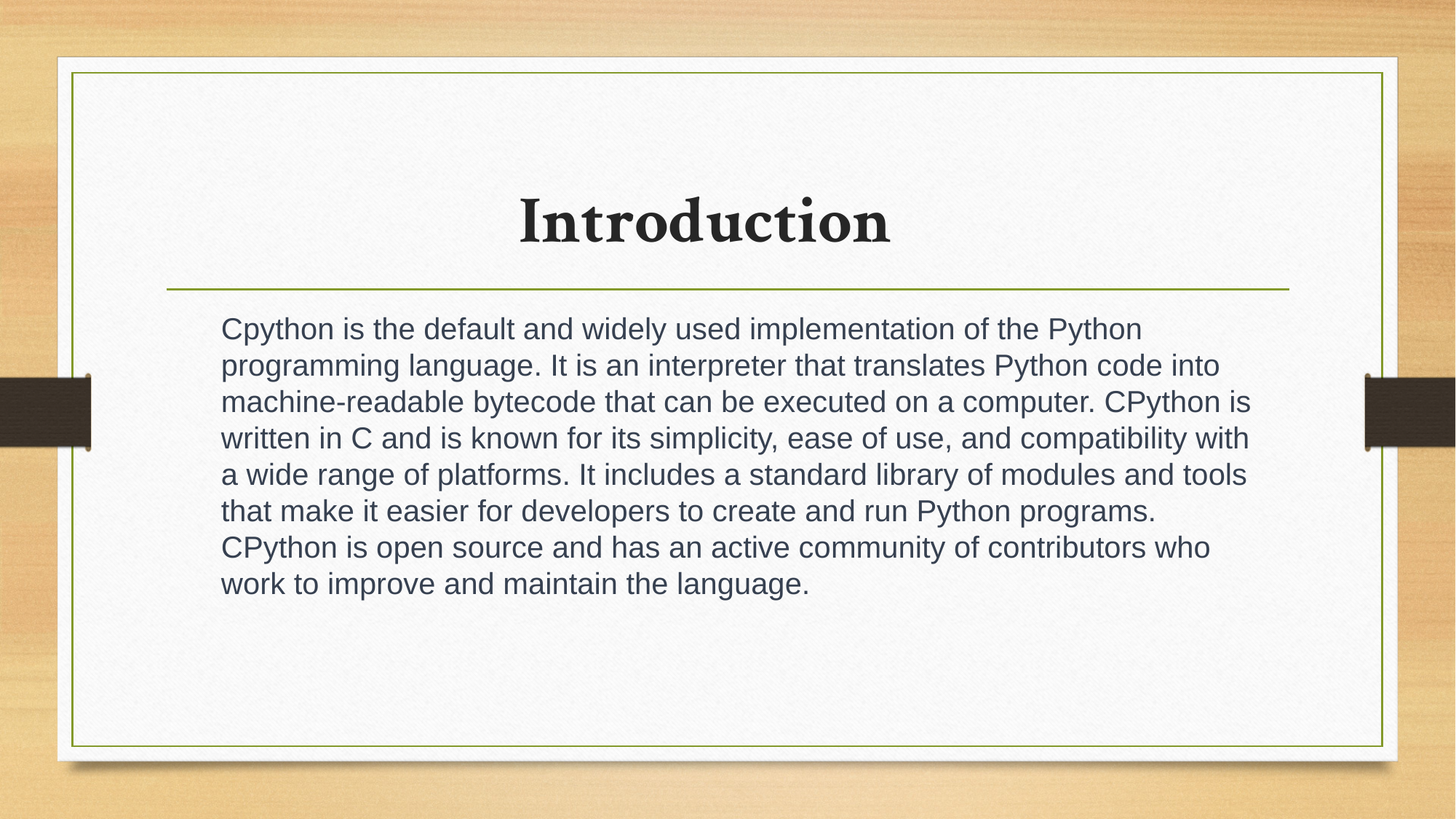

# Introduction
Cpython is the default and widely used implementation of the Python programming language. It is an interpreter that translates Python code into machine-readable bytecode that can be executed on a computer. CPython is written in C and is known for its simplicity, ease of use, and compatibility with a wide range of platforms. It includes a standard library of modules and tools that make it easier for developers to create and run Python programs. CPython is open source and has an active community of contributors who work to improve and maintain the language.